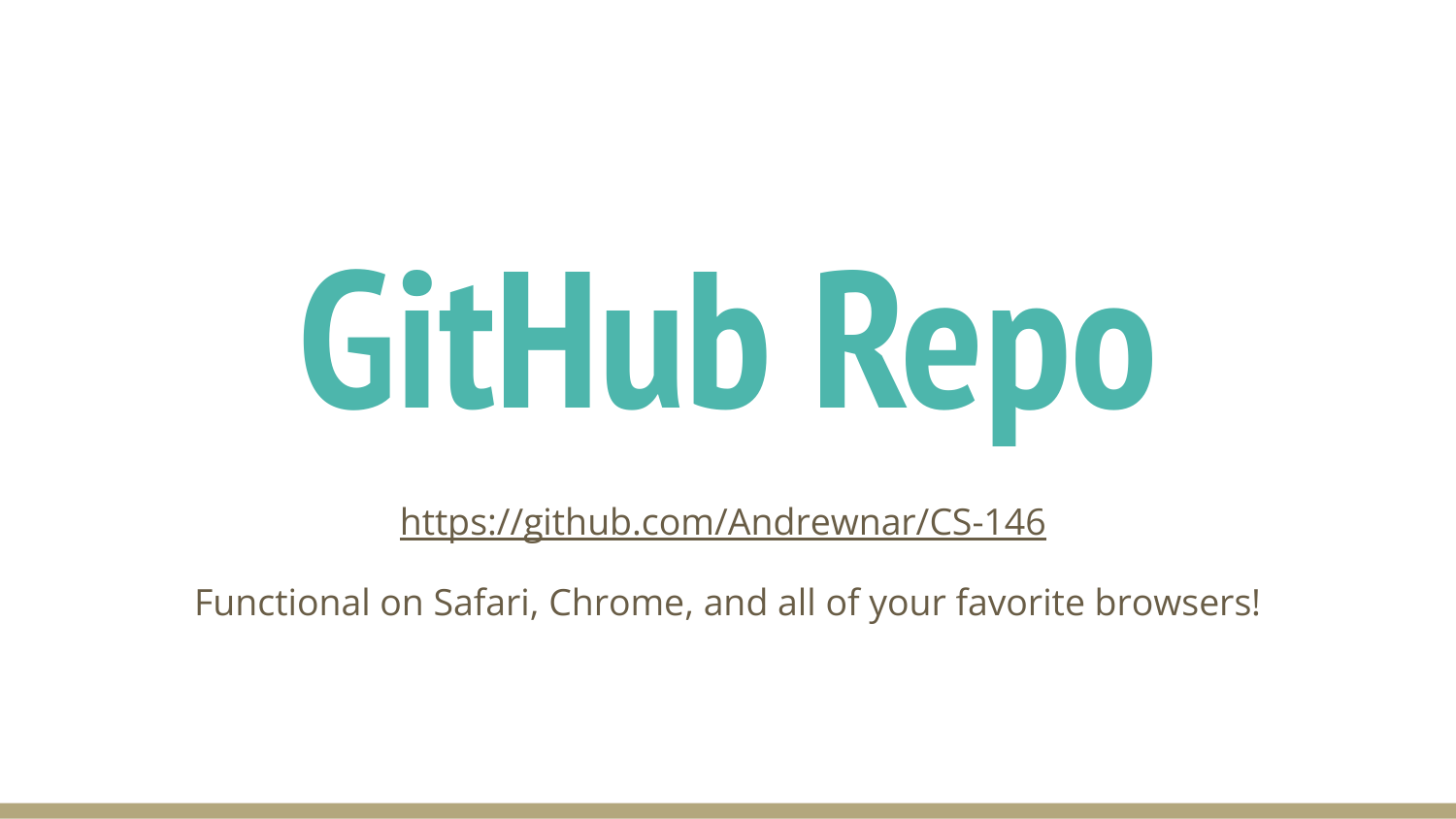

# GitHub Repo
https://github.com/Andrewnar/CS-146
Functional on Safari, Chrome, and all of your favorite browsers!